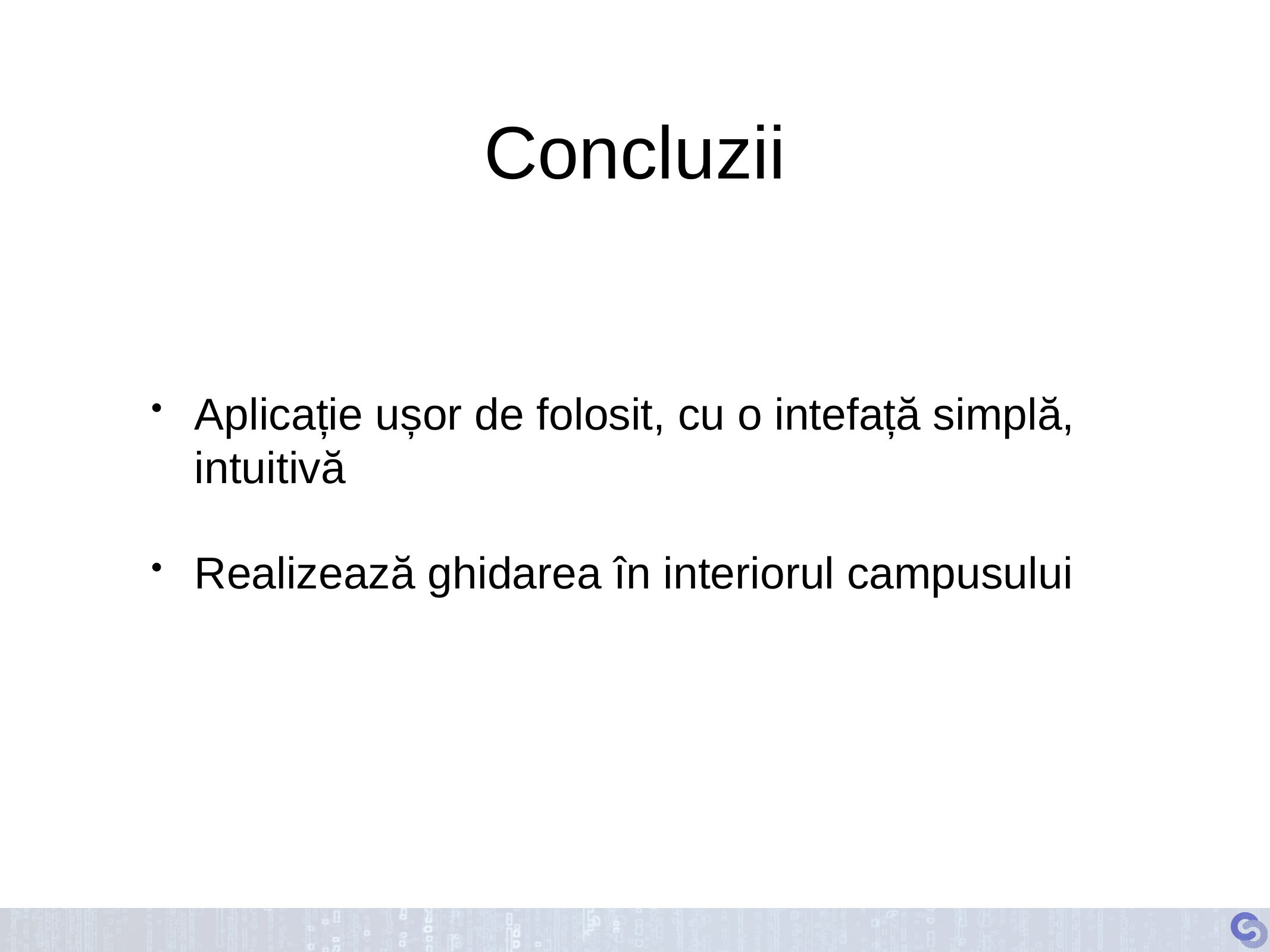

Concluzii
Aplicație ușor de folosit, cu o intefață simplă, intuitivă
Realizează ghidarea în interiorul campusului
11